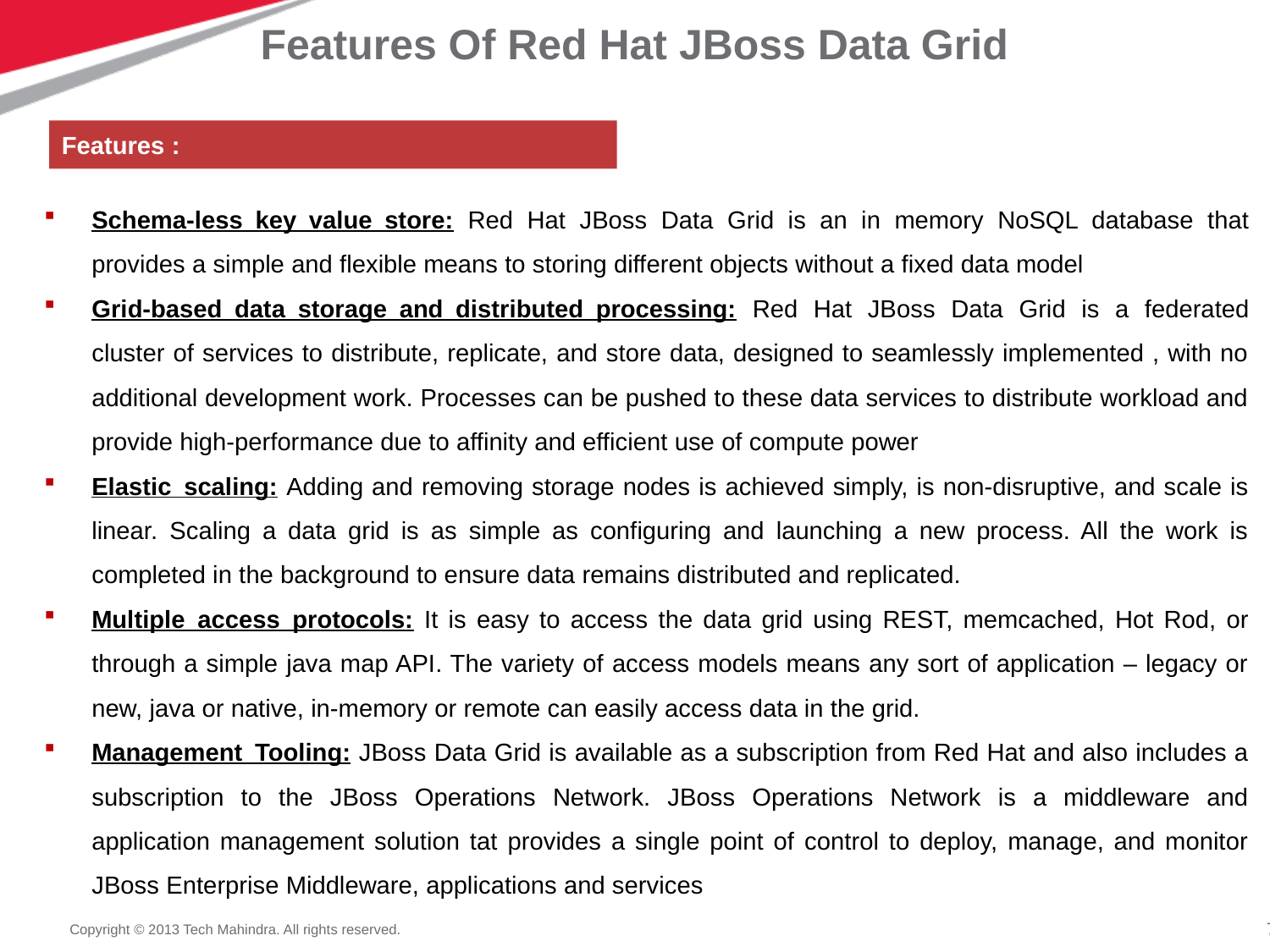

# Features Of Red Hat JBoss Data Grid
Features :
Schema-less key value store: Red Hat JBoss Data Grid is an in memory NoSQL database that provides a simple and flexible means to storing different objects without a fixed data model
Grid-based data storage and distributed processing: Red Hat JBoss Data Grid is a federated cluster of services to distribute, replicate, and store data, designed to seamlessly implemented , with no additional development work. Processes can be pushed to these data services to distribute workload and provide high-performance due to affinity and efficient use of compute power
Elastic scaling: Adding and removing storage nodes is achieved simply, is non-disruptive, and scale is linear. Scaling a data grid is as simple as configuring and launching a new process. All the work is completed in the background to ensure data remains distributed and replicated.
Multiple access protocols: It is easy to access the data grid using REST, memcached, Hot Rod, or through a simple java map API. The variety of access models means any sort of application – legacy or new, java or native, in-memory or remote can easily access data in the grid.
Management Tooling: JBoss Data Grid is available as a subscription from Red Hat and also includes a subscription to the JBoss Operations Network. JBoss Operations Network is a middleware and application management solution tat provides a single point of control to deploy, manage, and monitor JBoss Enterprise Middleware, applications and services